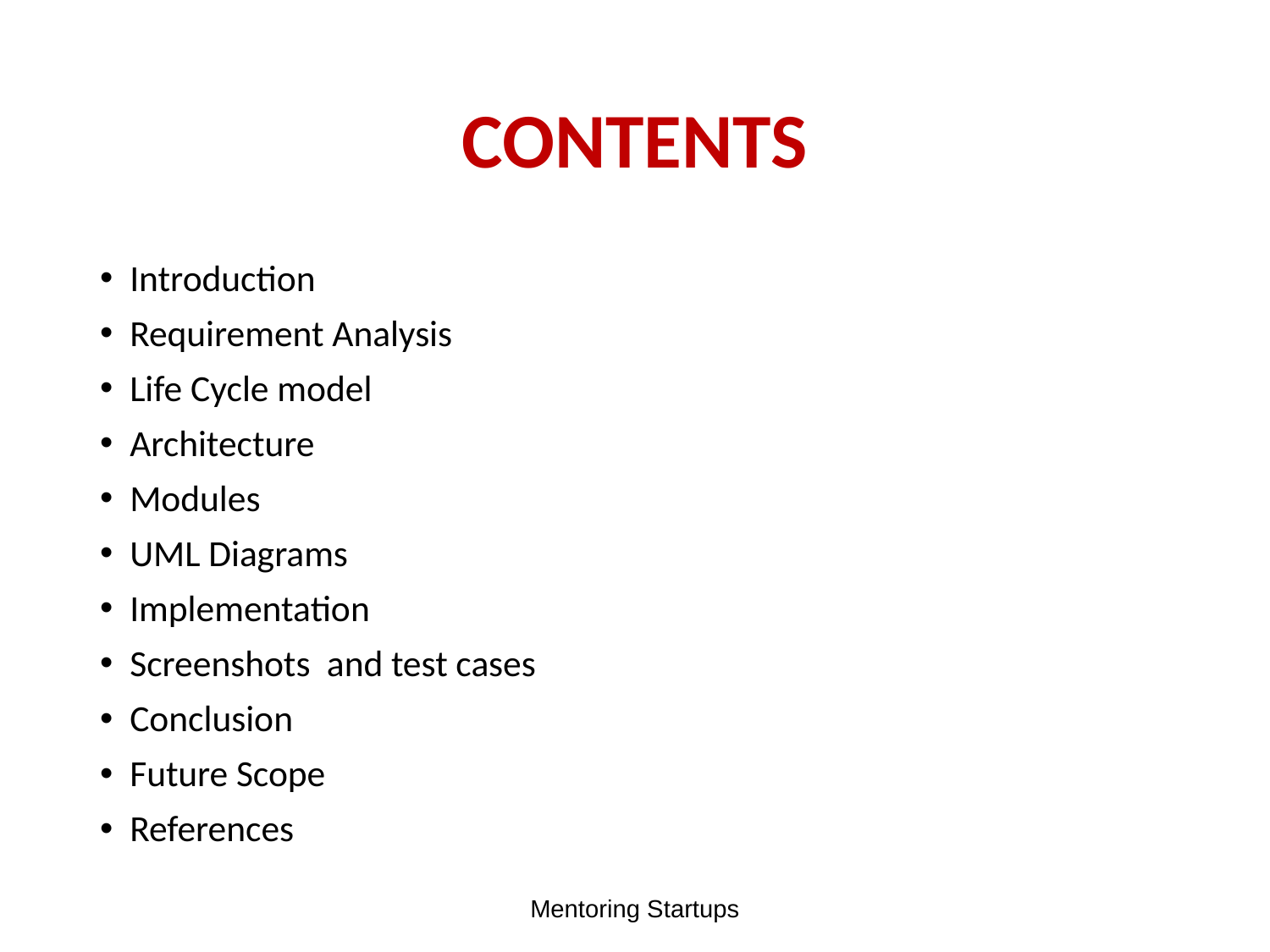

# CONTENTS
Introduction
Requirement Analysis
Life Cycle model
Architecture
Modules
UML Diagrams
Implementation
Screenshots  and test cases
Conclusion
Future Scope
References

Mentoring Startups